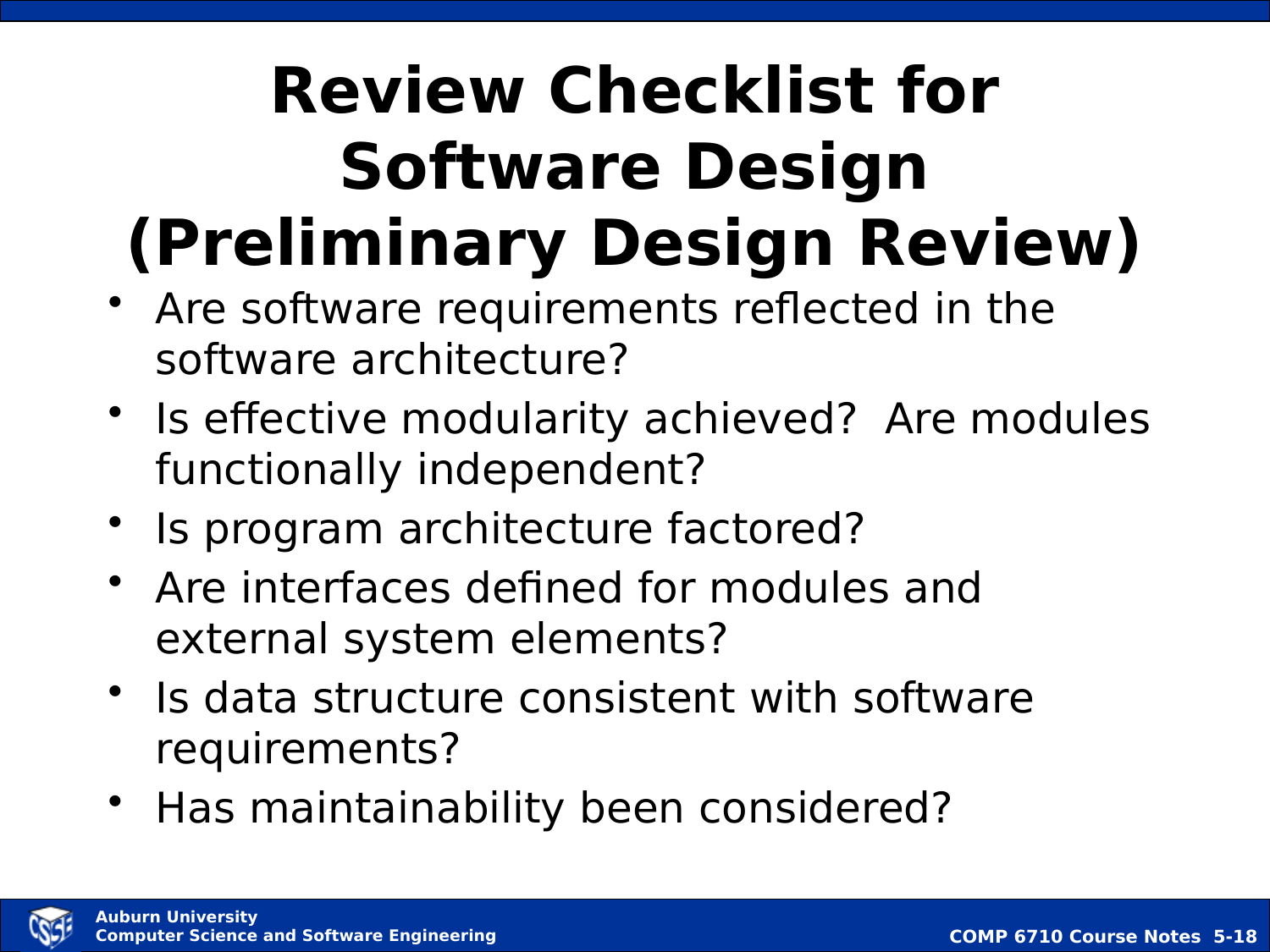

# Review Checklist for Software Design (Preliminary Design Review)
Are software requirements reflected in the software architecture?
Is effective modularity achieved?  Are modules functionally independent?
Is program architecture factored?
Are interfaces defined for modules and external system elements?
Is data structure consistent with software requirements?
Has maintainability been considered?